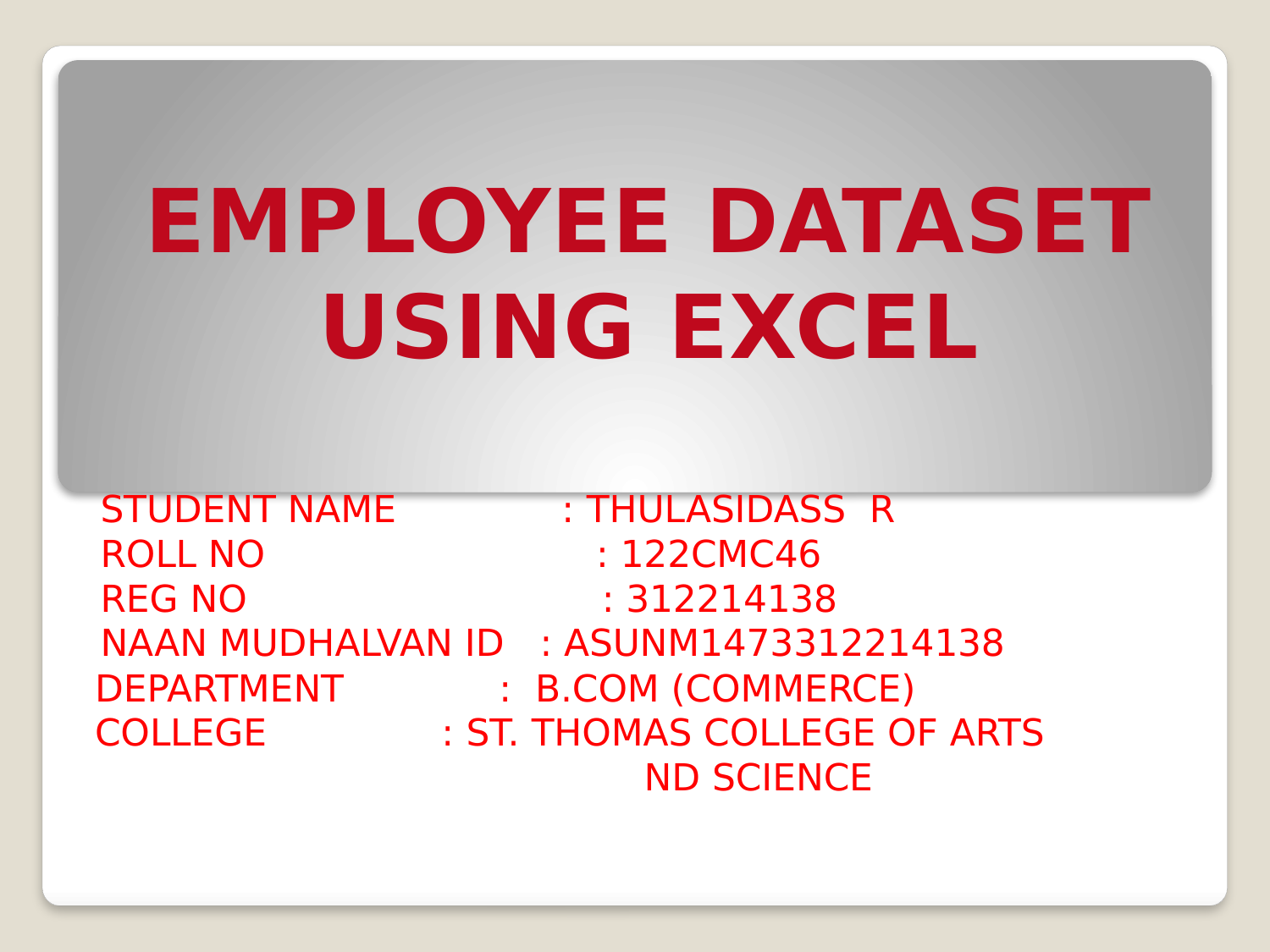

# EMPLOYEE DATASET USING EXCEL
STUDENT NAME              : THULASIDASS  R
ROLL NO                            : 122CMC46
REG NO                              : 312214138
Naan mudhalvan id   : asUNM1473312214138
DEPARTMENT	            :  B.COM (COMMERCE)
COLLEGE	            : ST. THOMAS COLLEGE OF ARTS  			                                           ND SCIENCE